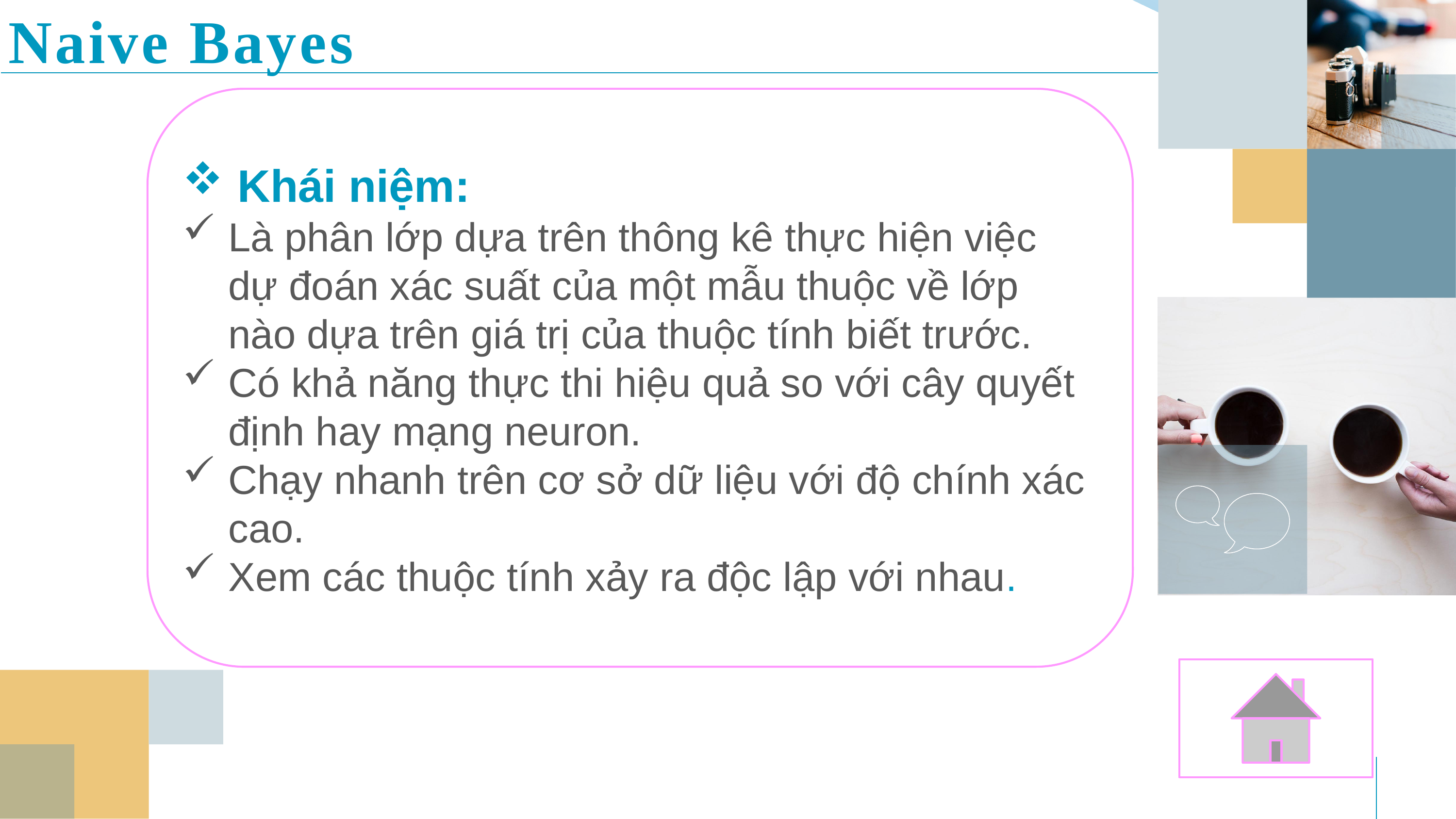

Naive Bayes
Khái niệm:
Là phân lớp dựa trên thông kê thực hiện việc dự đoán xác suất của một mẫu thuộc về lớp nào dựa trên giá trị của thuộc tính biết trước.
Có khả năng thực thi hiệu quả so với cây quyết định hay mạng neuron.
Chạy nhanh trên cơ sở dữ liệu với độ chính xác cao.
Xem các thuộc tính xảy ra độc lập với nhau.